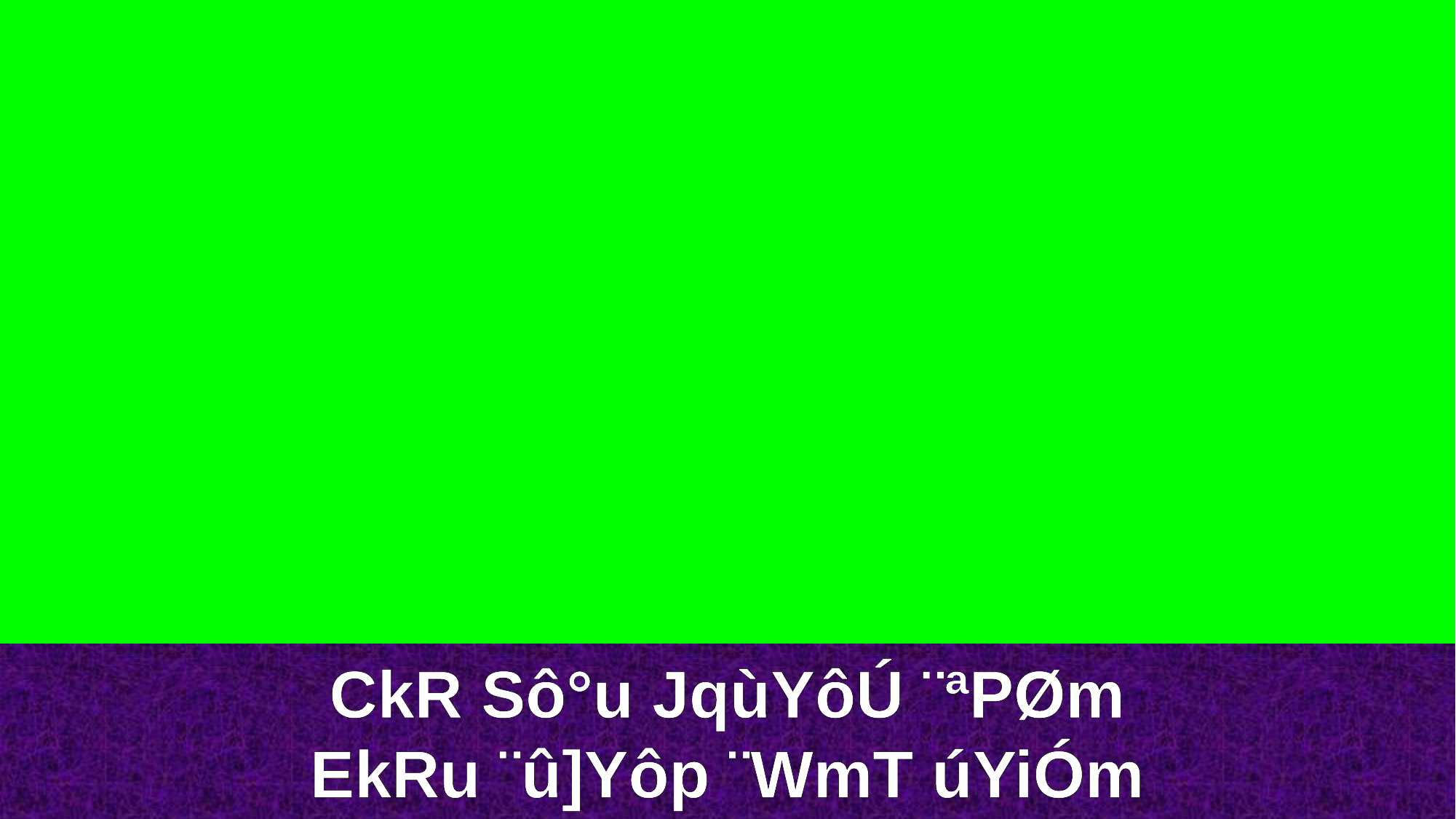

CkR Sô°u JqùYôÚ ¨ªPØm
EkRu ¨û]Yôp ¨WmT úYiÓm